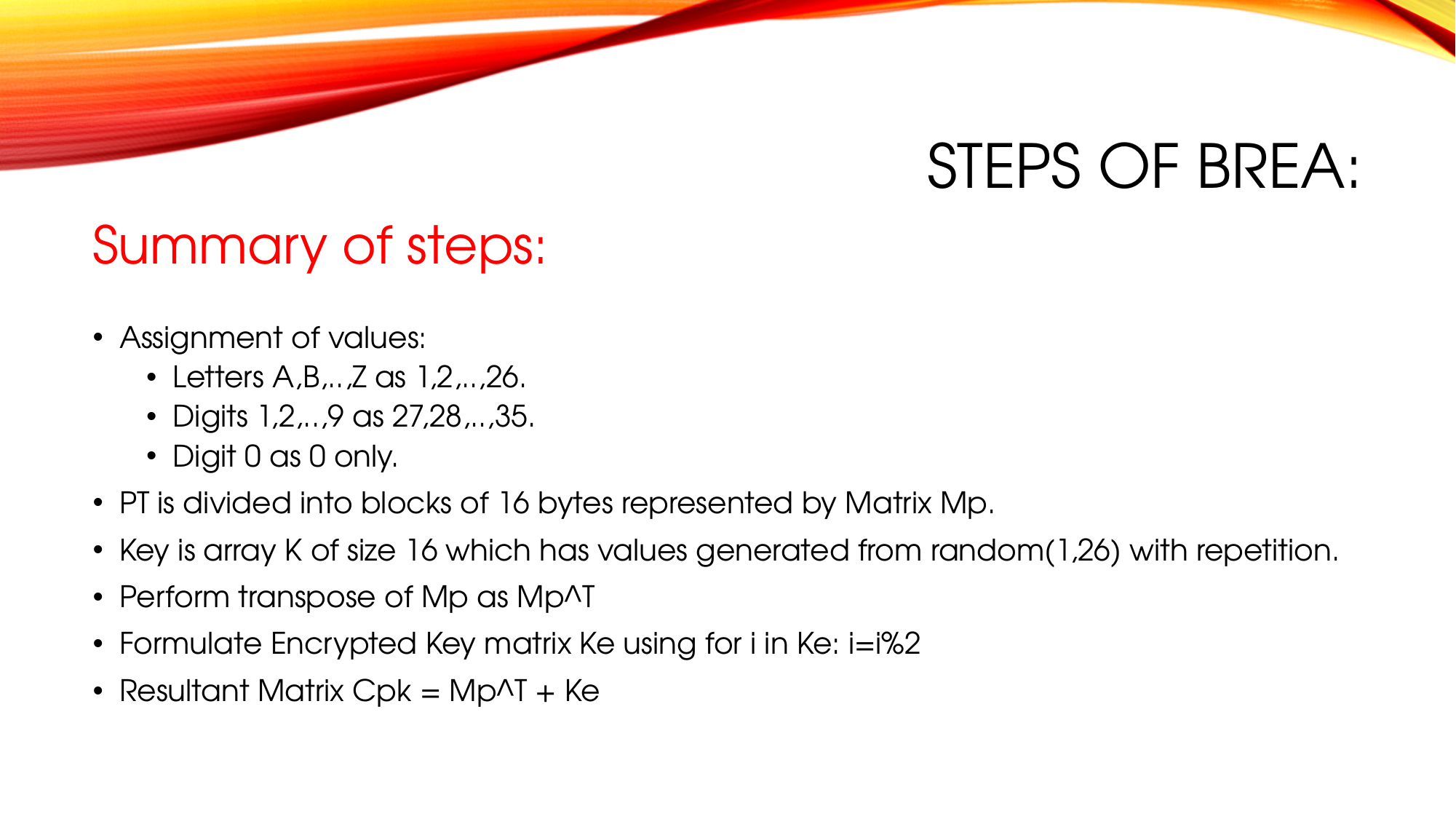

# Steps of brea:
Summary of steps:

Assignment of values:
Letters A,B,..,Z as 1,2,..,26.
Digits 1,2,..,9 as 27,28,..,35.
Digit 0 as 0 only.
PT is divided into blocks of 16 bytes represented by Matrix Mp.
Key is array K of size 16 which has values generated from random(1,26) with repetition.
Perform transpose of Mp as Mp^T
Formulate Encrypted Key matrix Ke using for i in Ke: i=i%2
Resultant Matrix Cpk = Mp^T + Ke